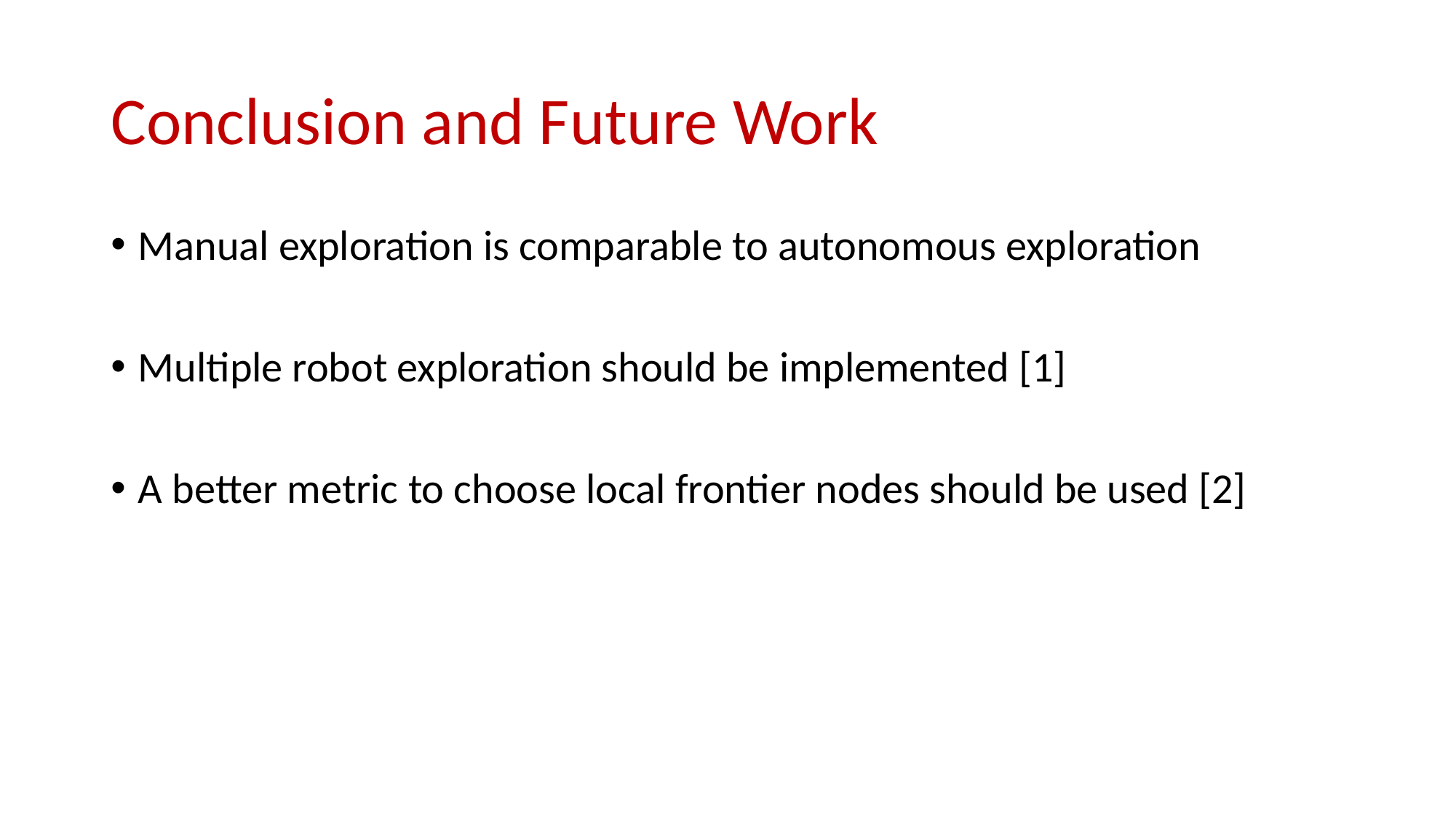

# Conclusion and Future Work
Manual exploration is comparable to autonomous exploration

Multiple robot exploration should be implemented [1]

A better metric to choose local frontier nodes should be used [2]